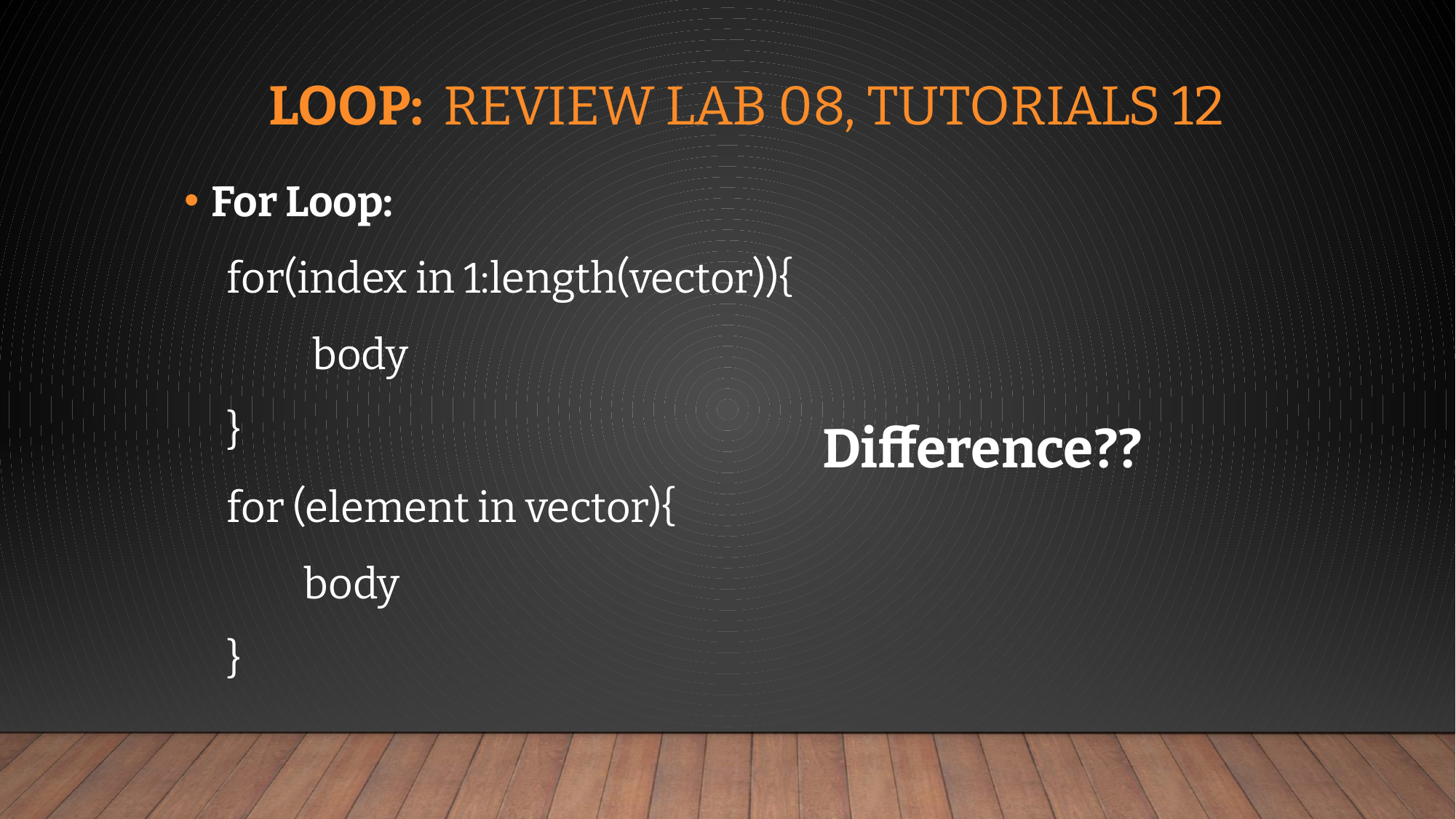

# LOOP:  review lab 08, tutorials 12
For Loop:
     for(index in 1:length(vector)){
               body
     }
     for (element in vector){
              body
     }
Difference??